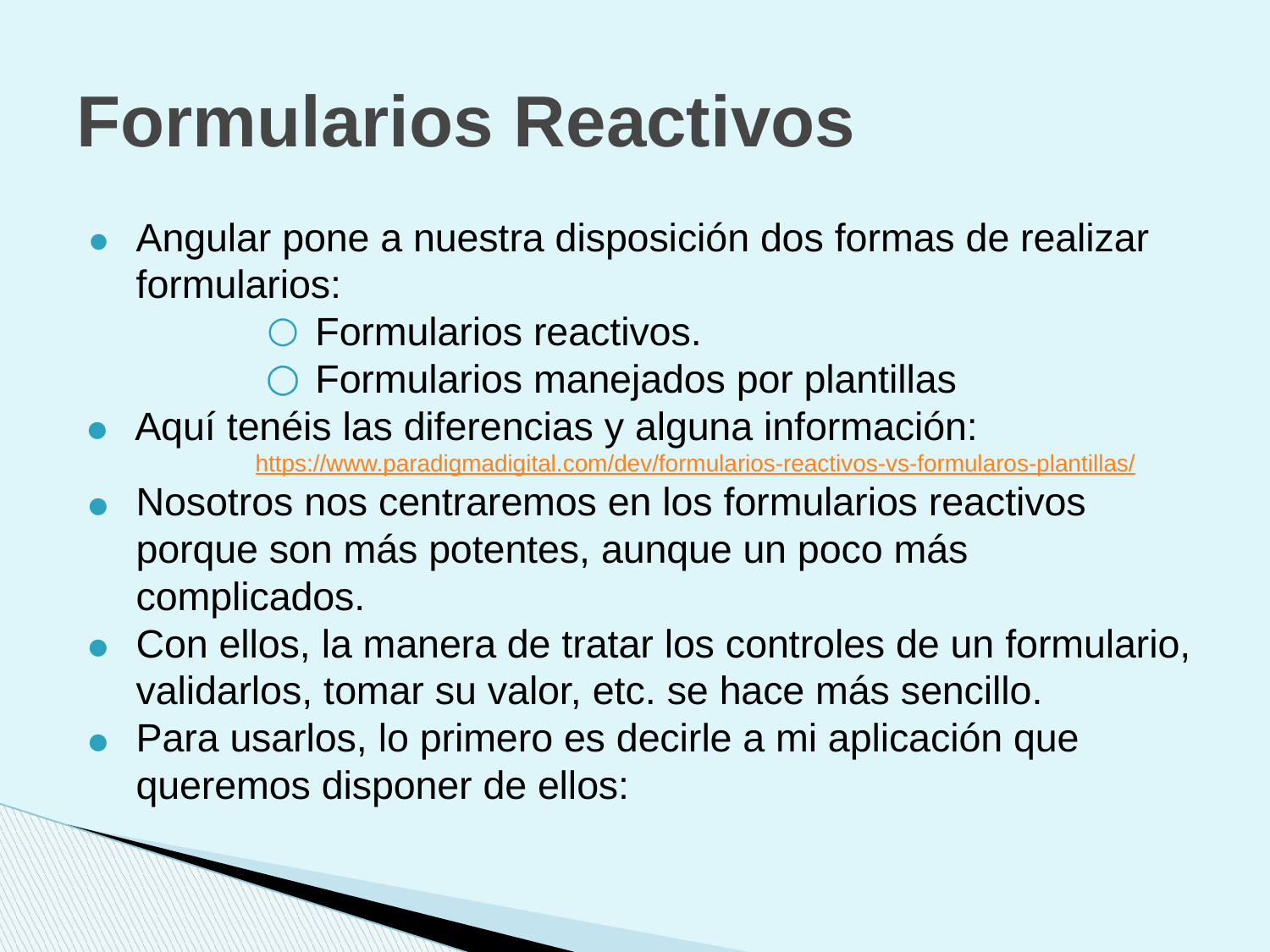

# Formularios Reactivos
Angular pone a nuestra disposición dos formas de realizar formularios:
Formularios reactivos.
Formularios manejados por plantillas
Aquí tenéis las diferencias y alguna información:
https://www.paradigmadigital.com/dev/formularios-reactivos-vs-formularos-plantillas/
Nosotros nos centraremos en los formularios reactivos porque son más potentes, aunque un poco más complicados.
Con ellos, la manera de tratar los controles de un formulario, validarlos, tomar su valor, etc. se hace más sencillo.
Para usarlos, lo primero es decirle a mi aplicación que queremos disponer de ellos: